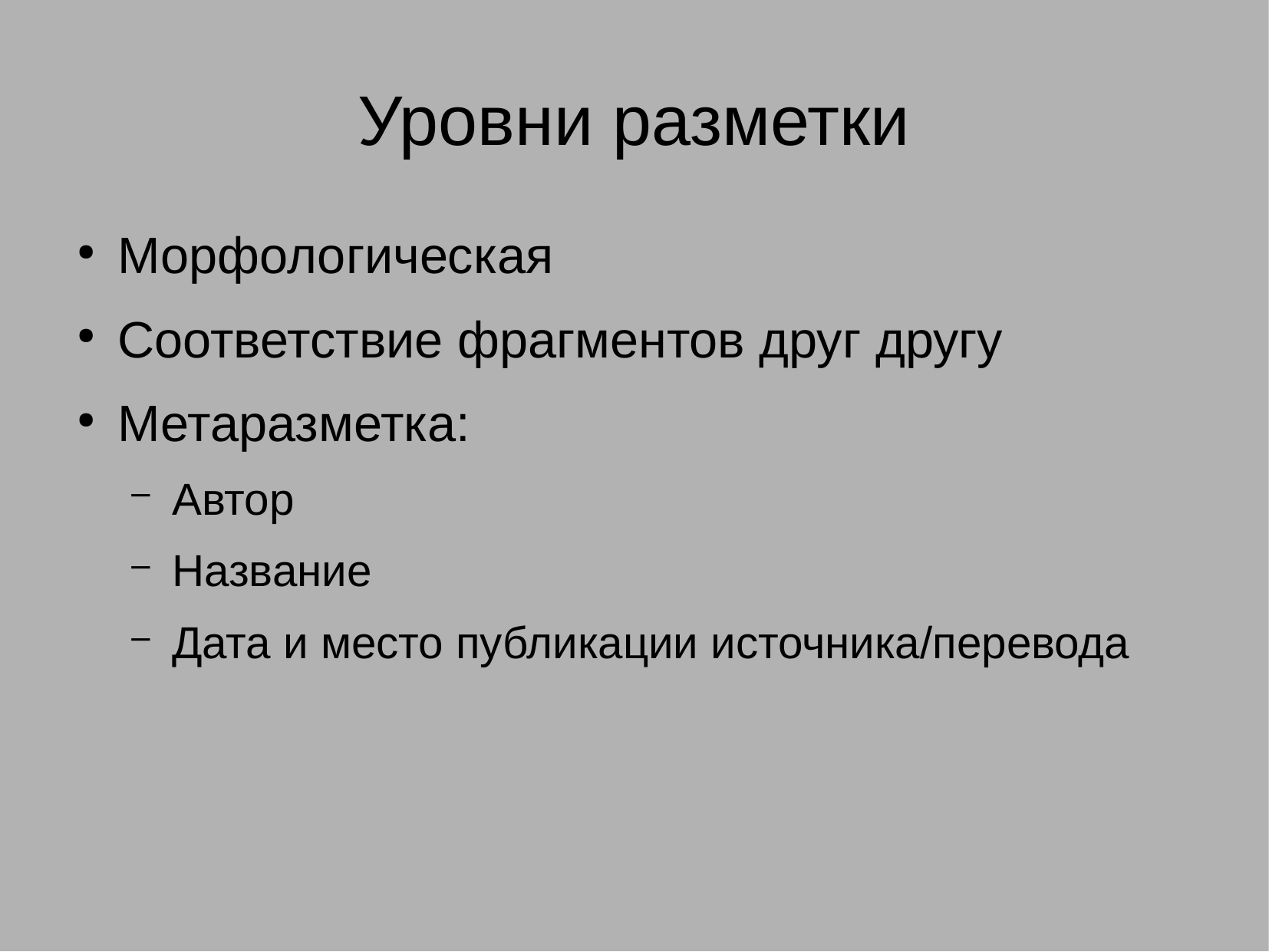

Уровни разметки
Морфологическая
Соответствие фрагментов друг другу
Метаразметка:
Автор
Название
Дата и место публикации источника/перевода